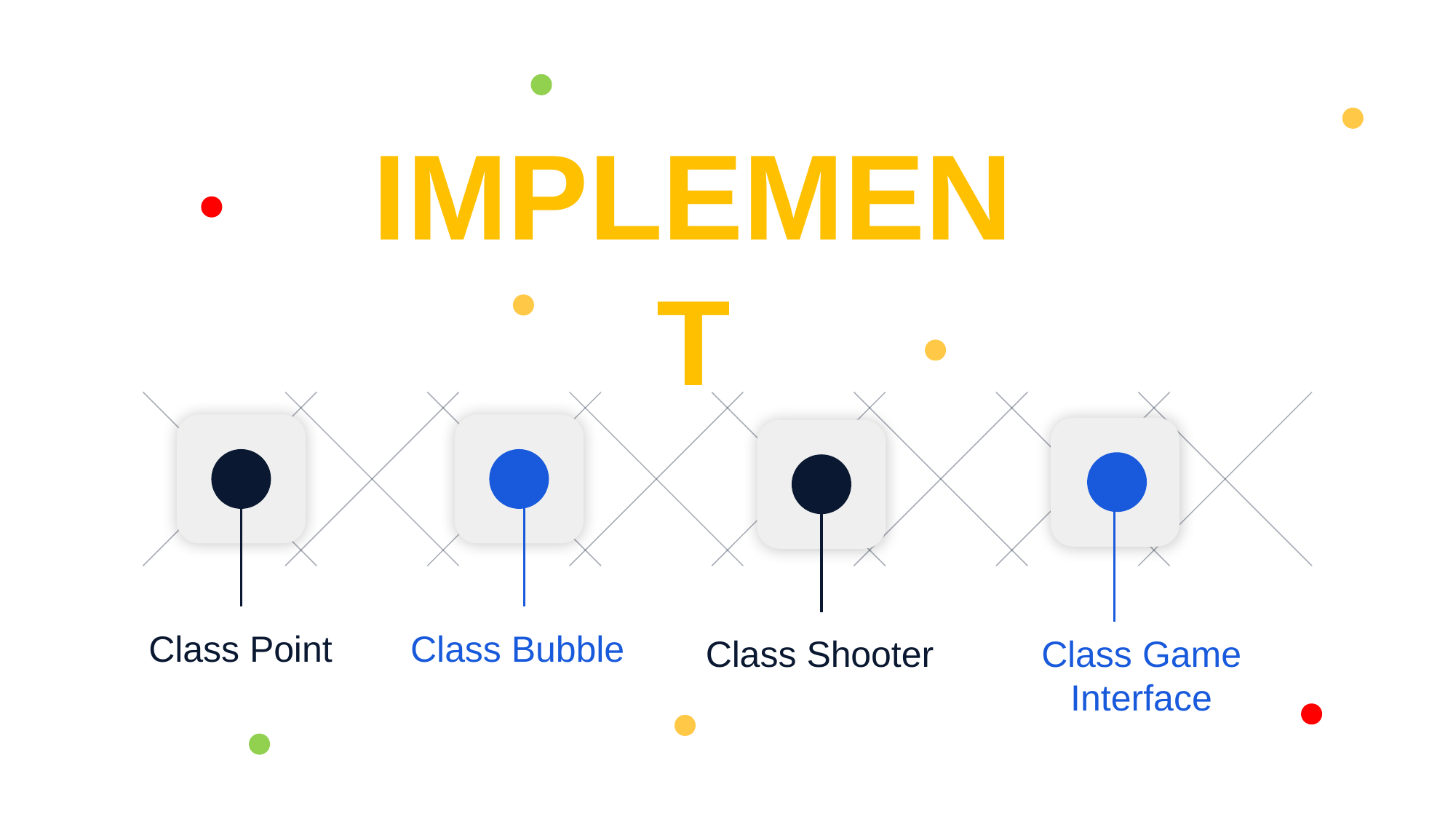

IMPLEMENT

Class Point
Class Bubble
Class Shooter
Class Game Interface